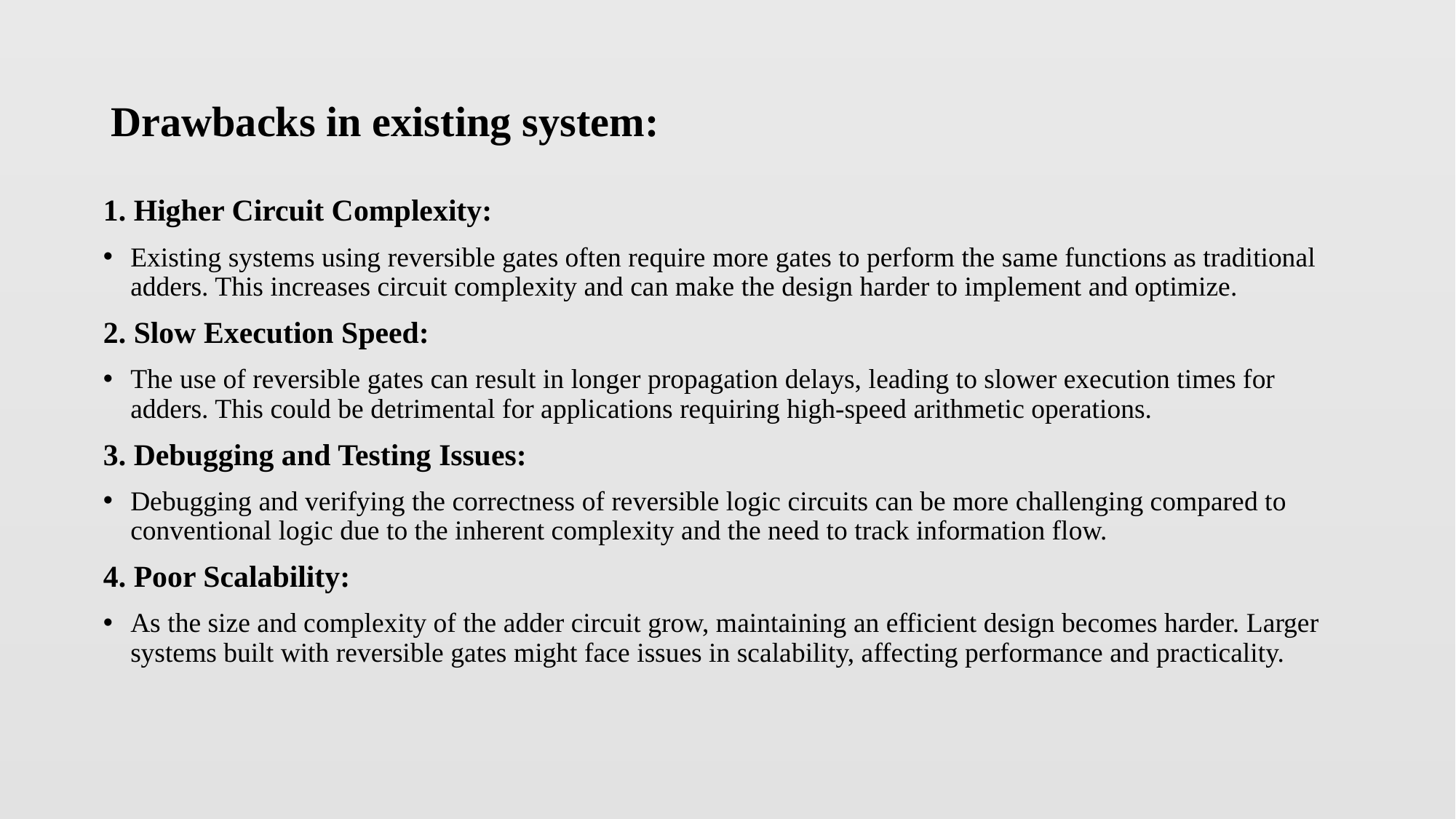

# Drawbacks in existing system:
1. Higher Circuit Complexity:
Existing systems using reversible gates often require more gates to perform the same functions as traditional adders. This increases circuit complexity and can make the design harder to implement and optimize.
2. Slow Execution Speed:
The use of reversible gates can result in longer propagation delays, leading to slower execution times for adders. This could be detrimental for applications requiring high-speed arithmetic operations.
3. Debugging and Testing Issues:
Debugging and verifying the correctness of reversible logic circuits can be more challenging compared to conventional logic due to the inherent complexity and the need to track information flow.
4. Poor Scalability:
As the size and complexity of the adder circuit grow, maintaining an efficient design becomes harder. Larger systems built with reversible gates might face issues in scalability, affecting performance and practicality.